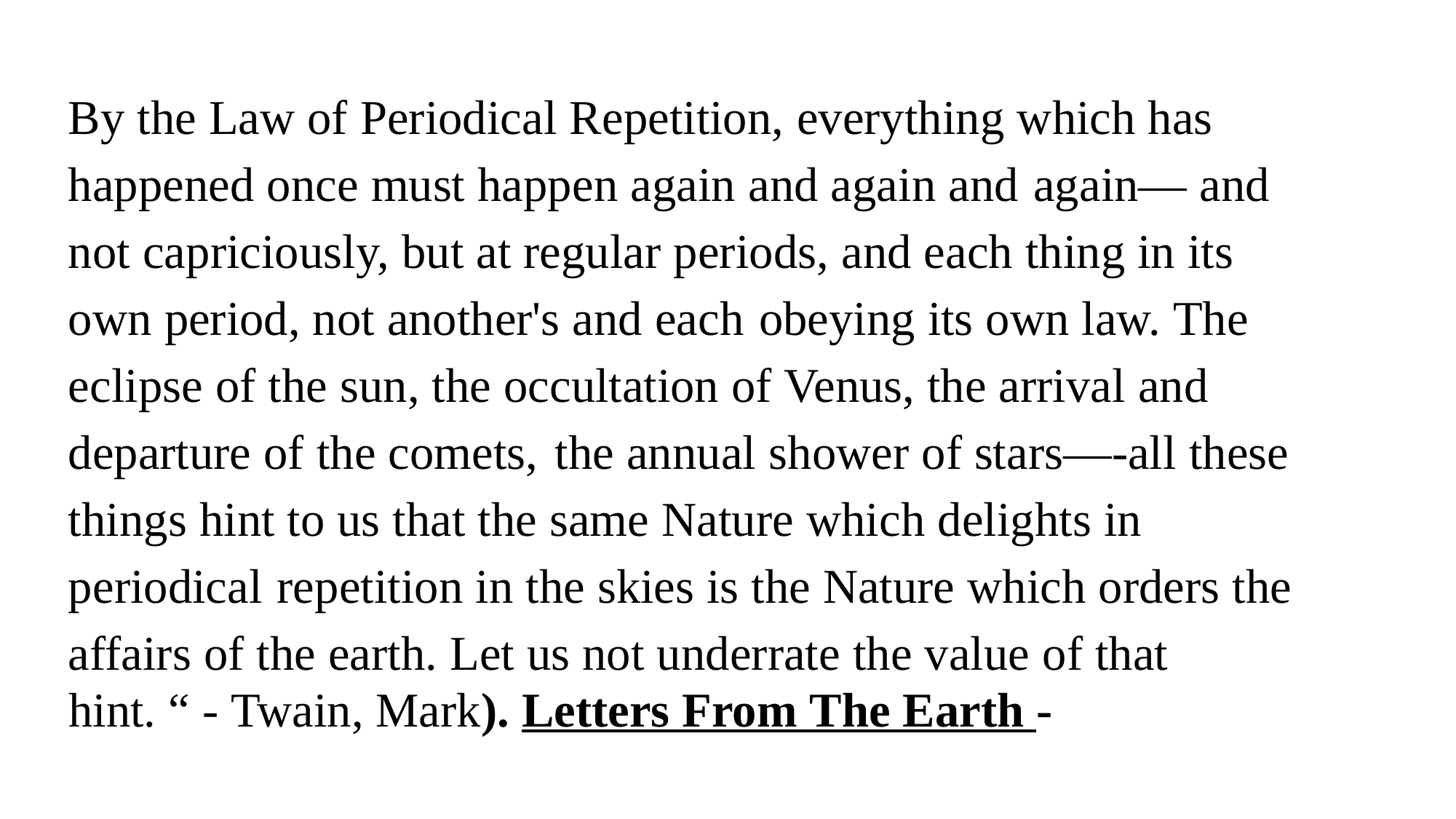

By the Law of Periodical Repetition, everything which has happened once must happen again and again and again— and not capriciously, but at regular periods, and each thing in its own period, not another's and each obeying its own law. The eclipse of the sun, the occultation of Venus, the arrival and departure of the comets, the annual shower of stars—-all these things hint to us that the same Nature which delights in periodical repetition in the skies is the Nature which orders the affairs of the earth. Let us not underrate the value of that
hint. “ - Twain, Mark). Letters From The Earth -